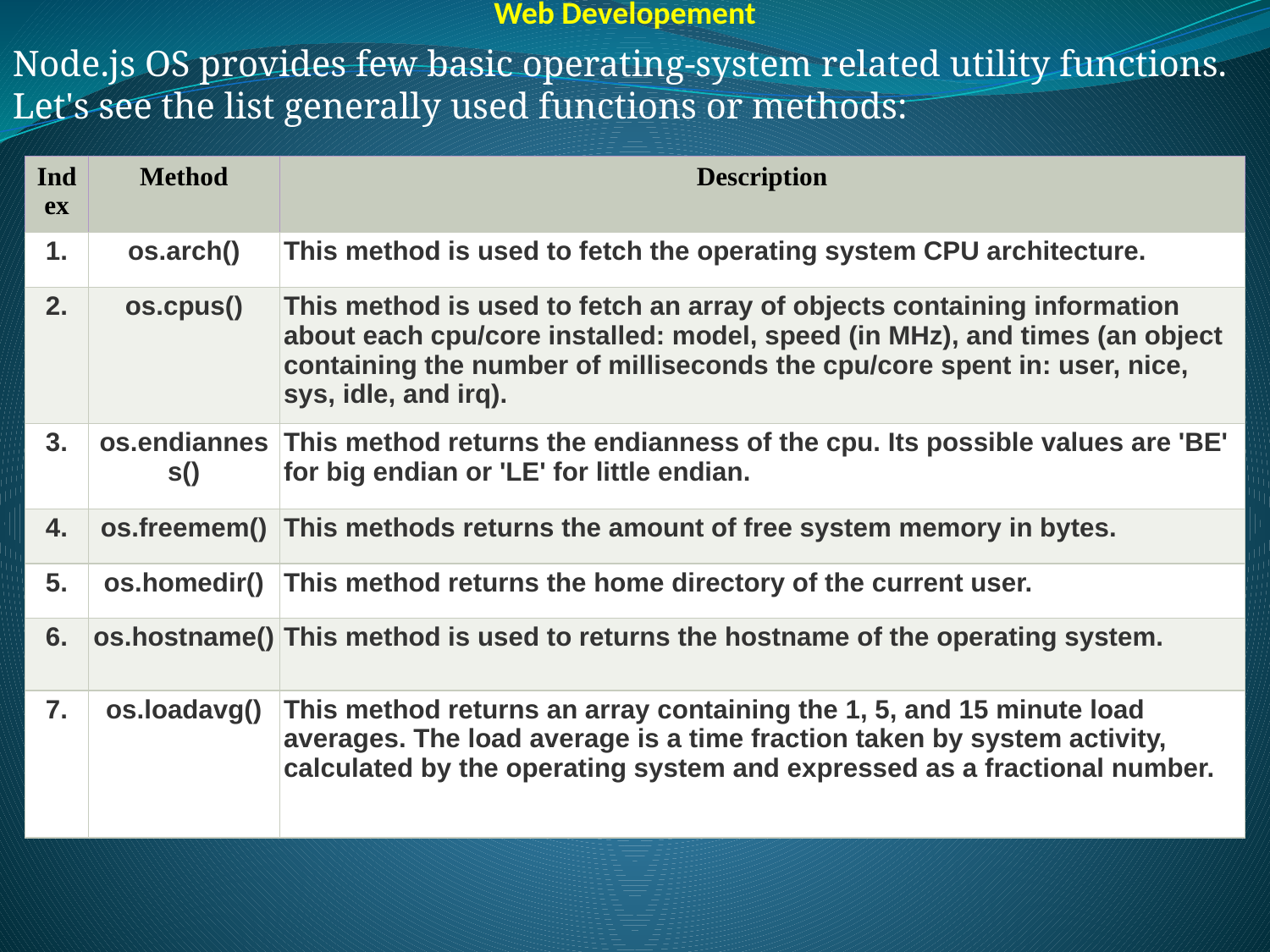

Web Developement
Node.js OS provides few basic operating-system related utility functions. Let's see the list generally used functions or methods:

| Index | Method | Description |
| --- | --- | --- |
| 1. | os.arch() | This method is used to fetch the operating system CPU architecture. |
| 2. | os.cpus() | This method is used to fetch an array of objects containing information about each cpu/core installed: model, speed (in MHz), and times (an object containing the number of milliseconds the cpu/core spent in: user, nice, sys, idle, and irq). |
| 3. | os.endianness() | This method returns the endianness of the cpu. Its possible values are 'BE' for big endian or 'LE' for little endian. |
| 4. | os.freemem() | This methods returns the amount of free system memory in bytes. |
| 5. | os.homedir() | This method returns the home directory of the current user. |
| 6. | os.hostname() | This method is used to returns the hostname of the operating system. |
| 7. | os.loadavg() | This method returns an array containing the 1, 5, and 15 minute load averages. The load average is a time fraction taken by system activity, calculated by the operating system and expressed as a fractional number. |